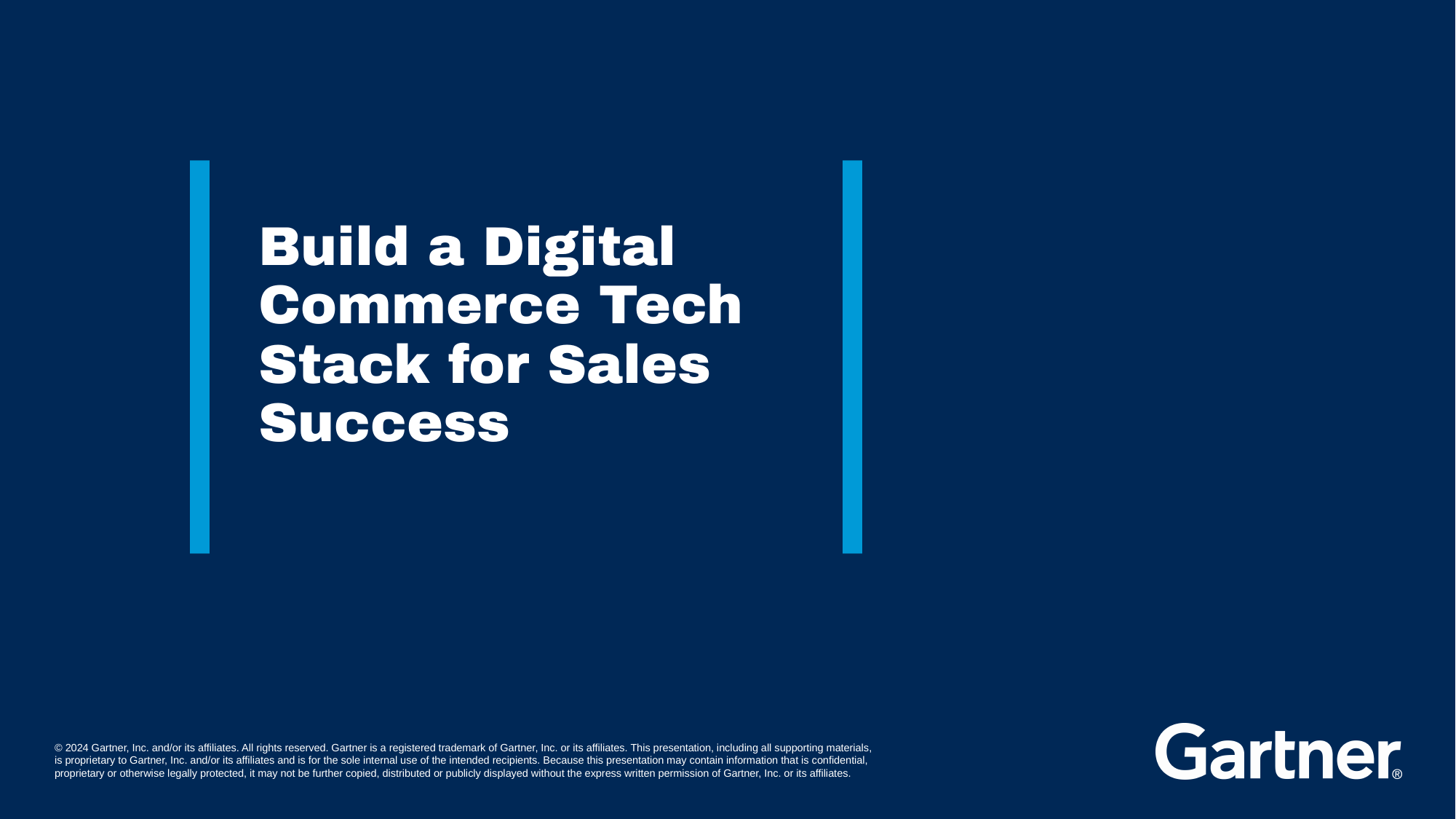

# Build a Digital Commerce Tech Stack for Sales Success